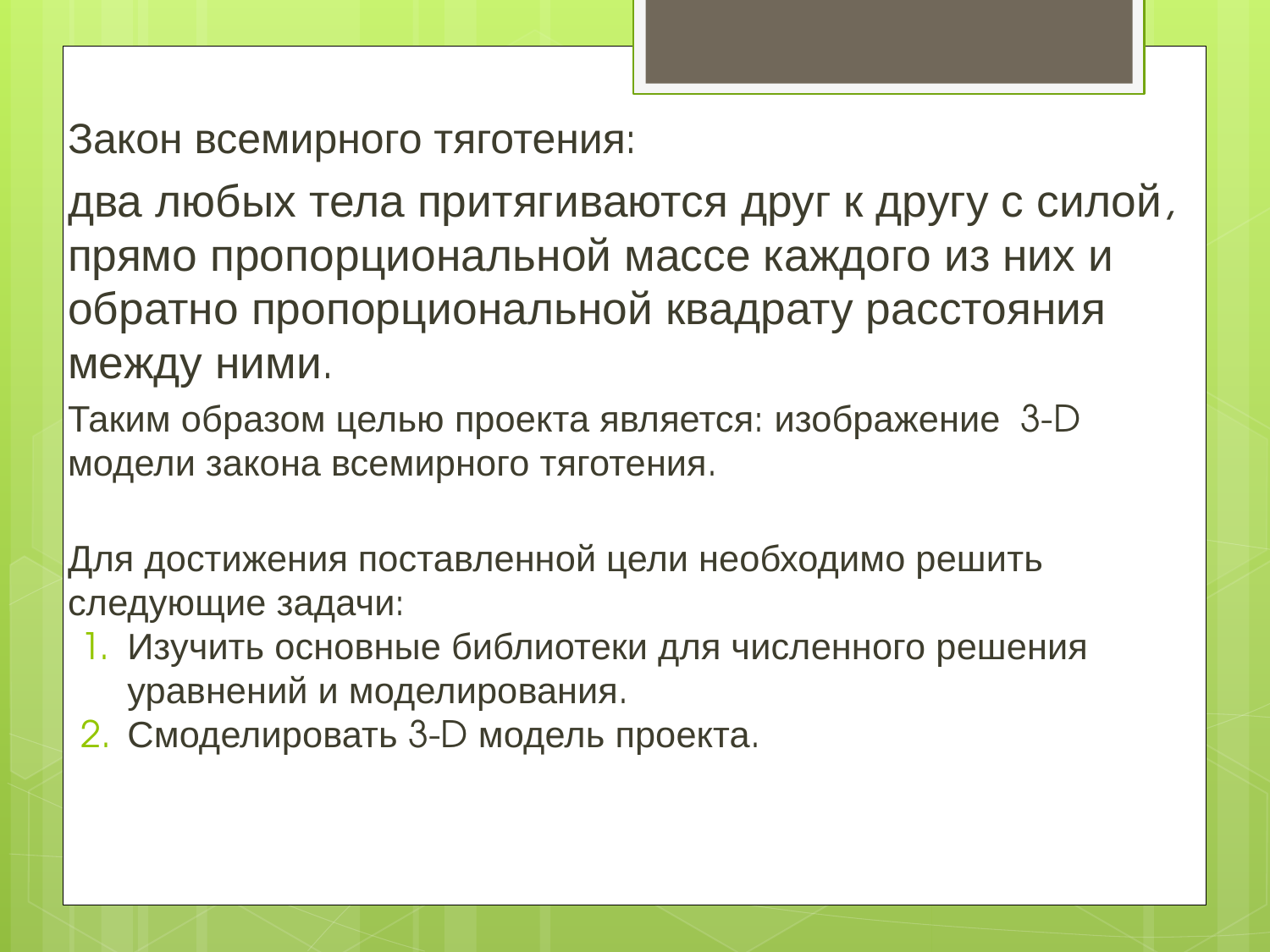

Закон всемирного тяготения:
два любых тела притягиваются друг к другу с силой, прямо пропорциональной массе каждого из них и обратно пропорциональной квадрату расстояния между ними.
Таким образом целью проекта является: изображение  3-D модели закона всемирного тяготения.

Для достижения поставленной цели необходимо решить следующие задачи:
Изучить основные библиотеки для численного решения уравнений и моделирования.
Смоделировать 3-D модель проекта.